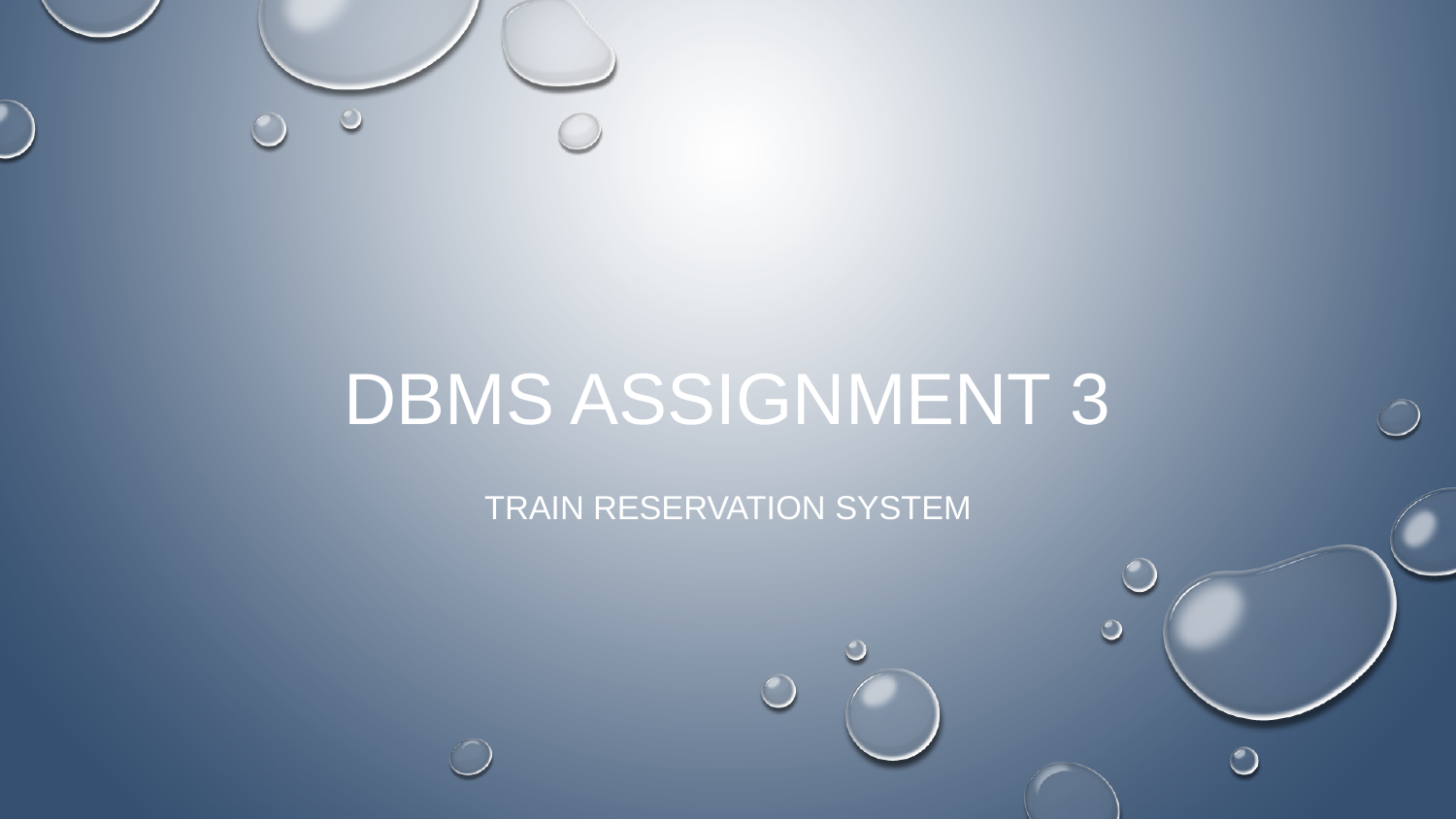

# DBMS Assignment 3
Train Reservation System